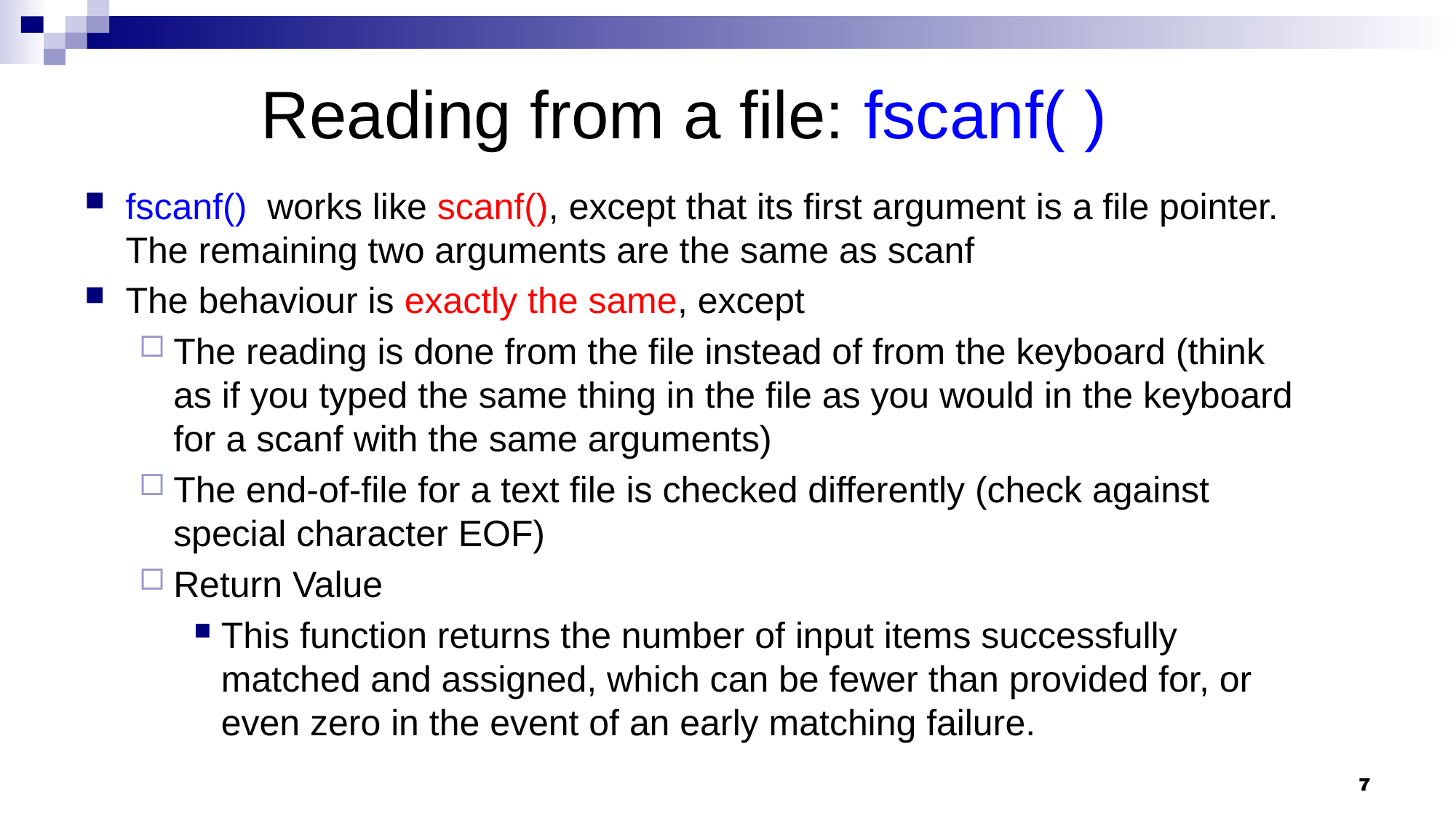

# Reading from a file: fscanf( )
fscanf()  works like scanf(), except that its first argument is a file pointer. The remaining two arguments are the same as scanf
The behaviour is exactly the same, except
The reading is done from the file instead of from the keyboard (think as if you typed the same thing in the file as you would in the keyboard for a scanf with the same arguments)
The end-of-file for a text file is checked differently (check against special character EOF)
Return Value
This function returns the number of input items successfully matched and assigned, which can be fewer than provided for, or even zero in the event of an early matching failure.

7